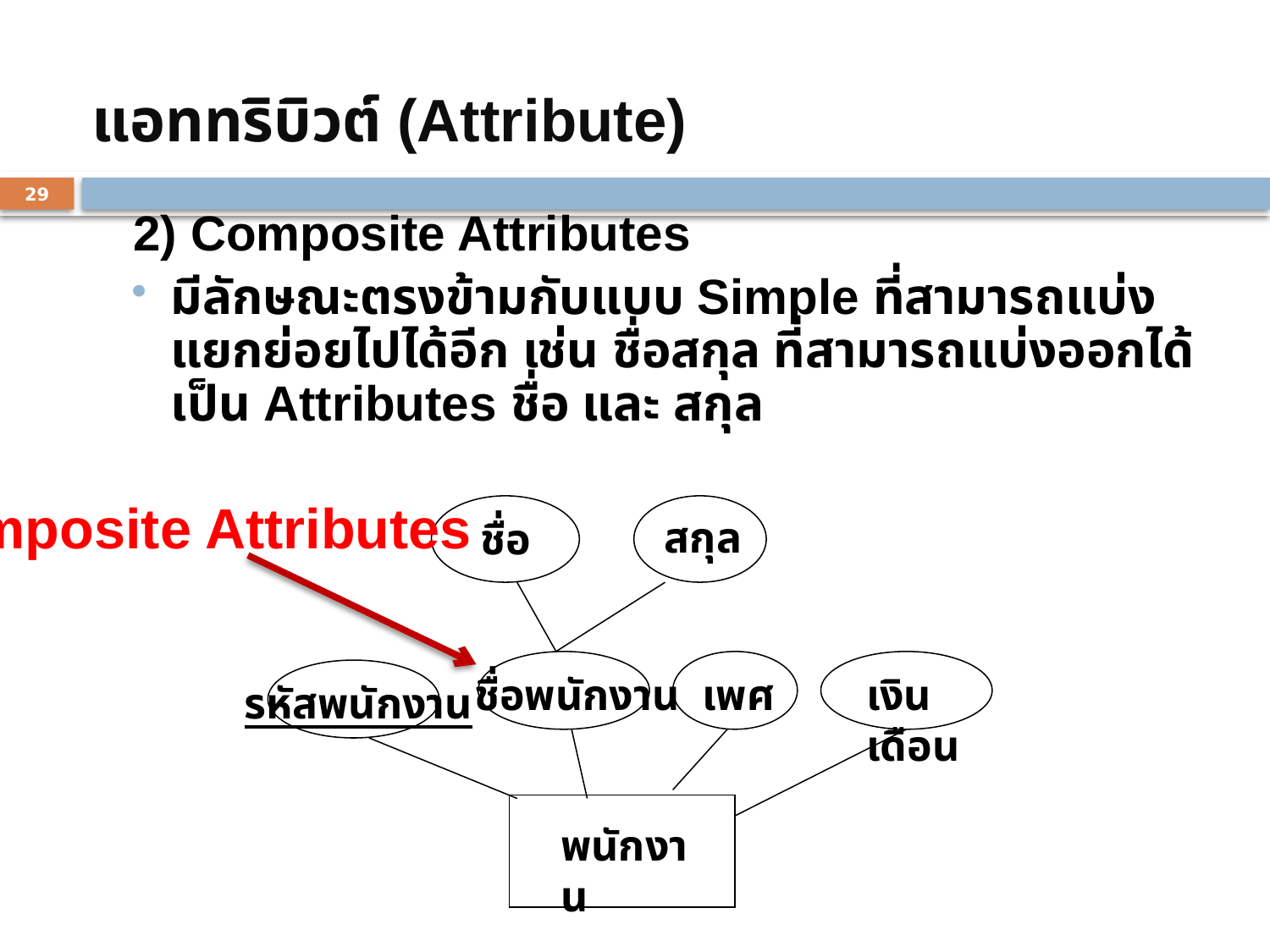

# แอททริบิวต์ (Attribute)
29
2) Composite Attributes
มีลักษณะตรงข้ามกับแบบ Simple ที่สามารถแบ่งแยกย่อยไปได้อีก เช่น ชื่อสกุล ที่สามารถแบ่งออกได้เป็น Attributes ชื่อ และ สกุล

Composite Attributes

ชื่อ

สกุล

ชื่อพนักงาน

เพศ

เงินเดือน

รหัสพนักงาน

พนักงาน